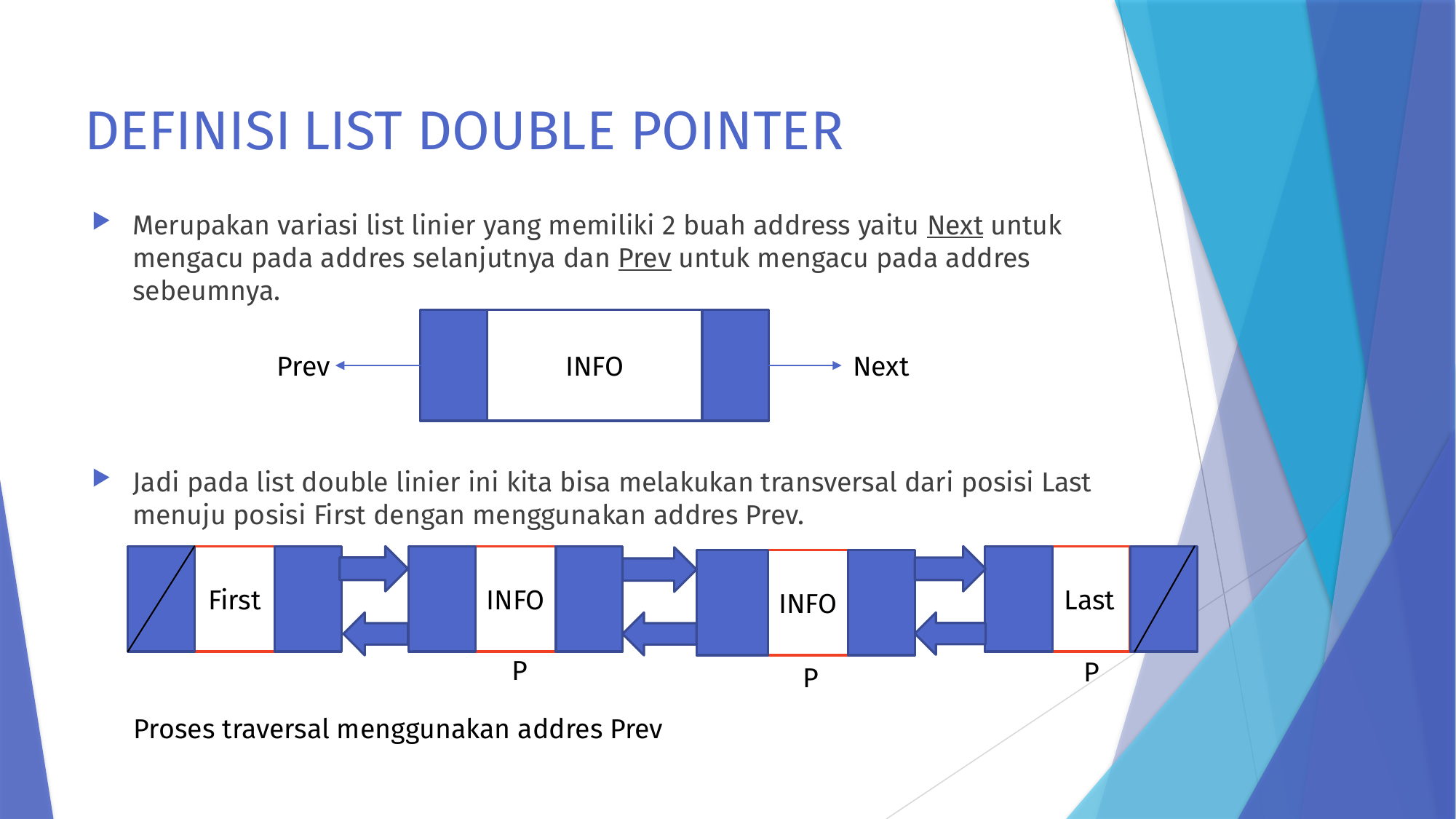

# DEFINISI	LIST DOUBLE POINTER
Merupakan variasi list linier yang memiliki 2 buah address yaitu Next untuk mengacu pada addres selanjutnya dan Prev untuk mengacu pada addres sebeumnya.

Jadi pada list double linier ini kita bisa melakukan transversal dari posisi Last menuju posisi First dengan menggunakan addres Prev.

INFO

Prev
Next

Last

First

INFO

INFO

P

P
P
Proses traversal menggunakan addres Prev